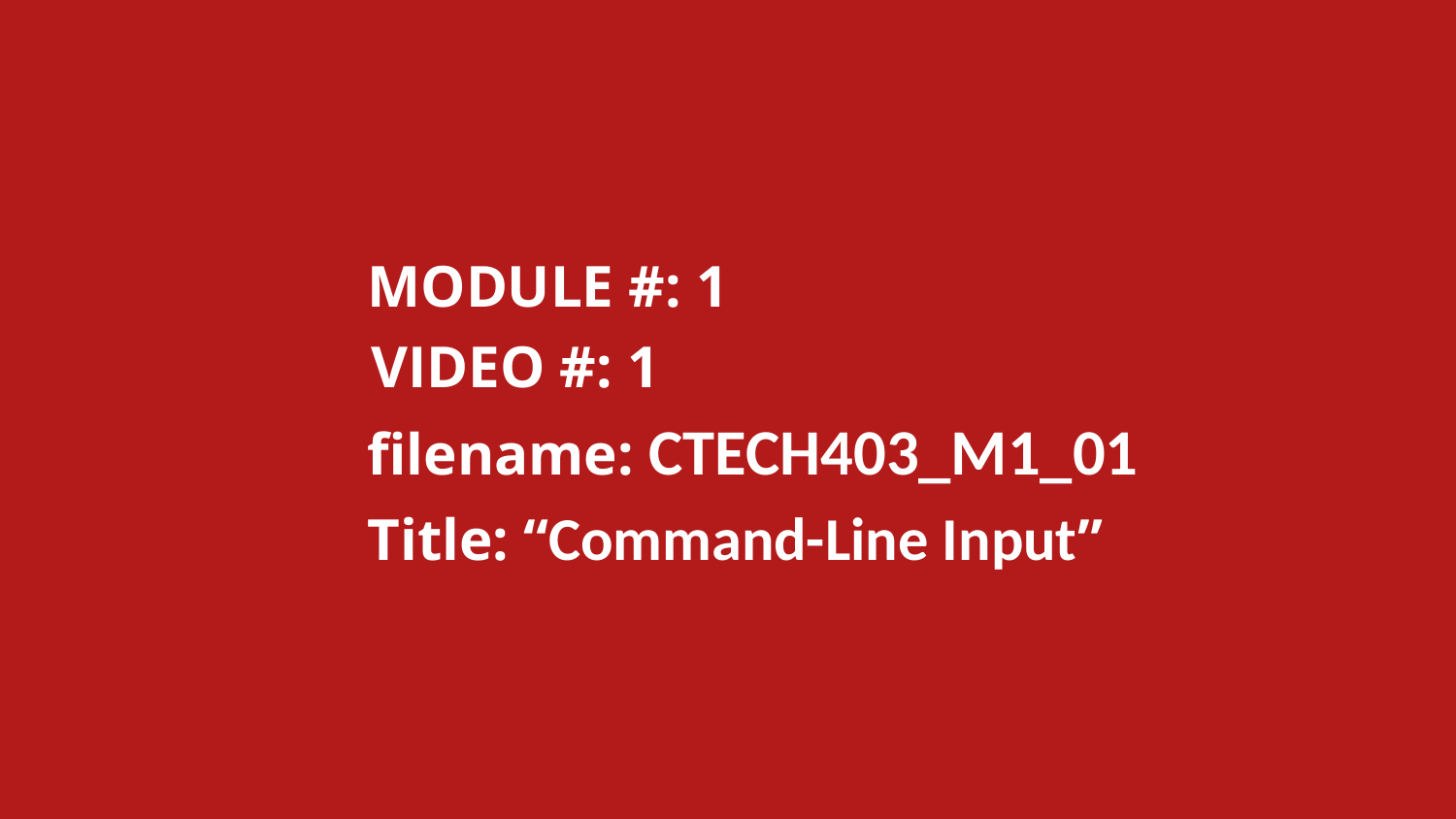

MODULE #: 1
		VIDEO #: 1
		filename: CTECH403_M1_01
		Title: “Command-Line Input”